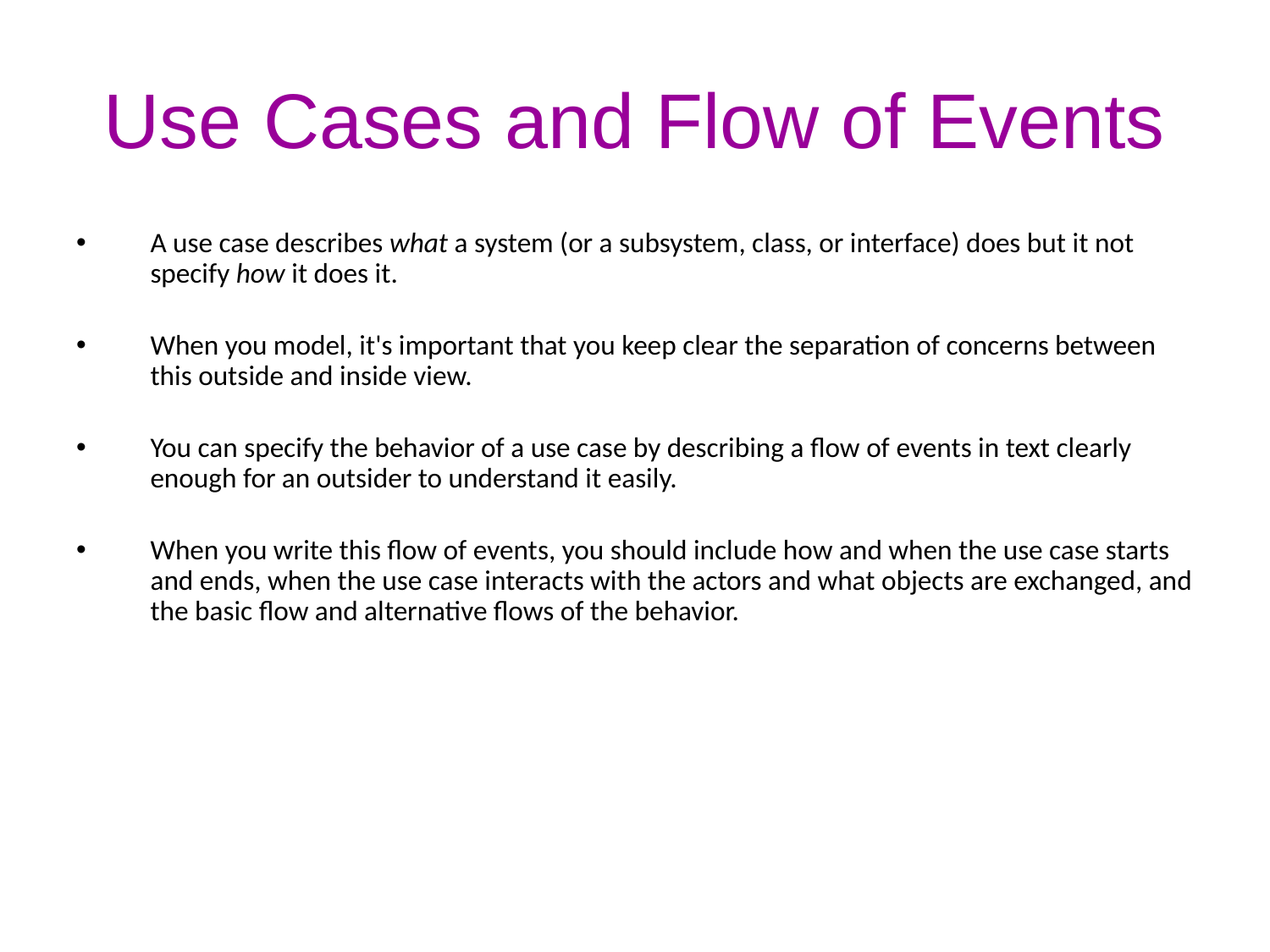

# Use Cases and Flow of Events
A use case describes what a system (or a subsystem, class, or interface) does but it not specify how it does it.

When you model, it's important that you keep clear the separation of concerns between this outside and inside view.

You can specify the behavior of a use case by describing a flow of events in text clearly enough for an outsider to understand it easily.

When you write this flow of events, you should include how and when the use case starts and ends, when the use case interacts with the actors and what objects are exchanged, and the basic flow and alternative flows of the behavior.